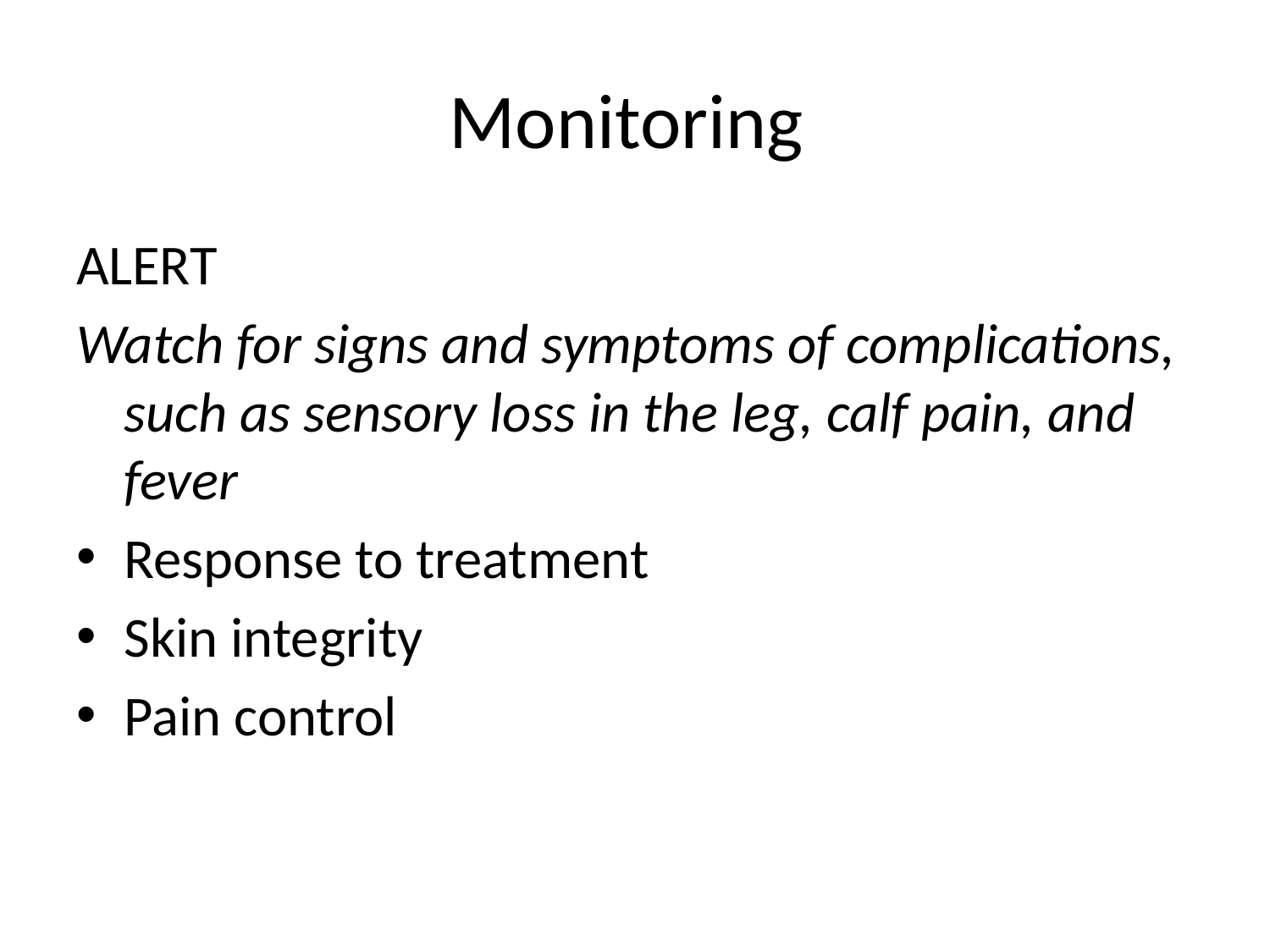

# Monitoring
ALERT
Watch for signs and symptoms of complications, such as sensory loss in the leg, calf pain, and fever
Response to treatment
Skin integrity
Pain control